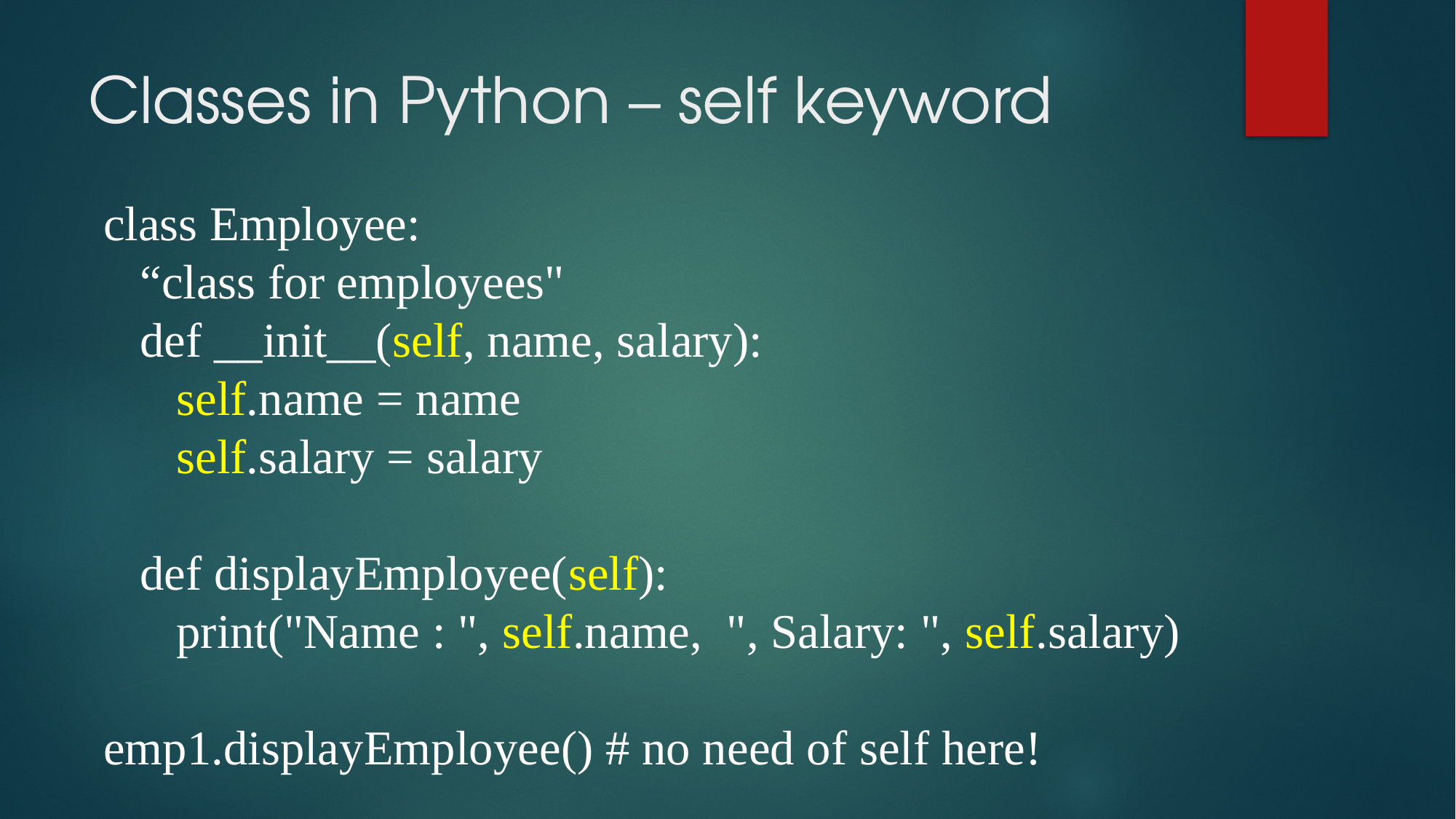

# Classes in Python – self keyword
class Employee:
   “class for employees"
   def __init__(self, name, salary):
      self.name = name
      self.salary = salary

   def displayEmployee(self):
      print("Name : ", self.name,  ", Salary: ", self.salary)

emp1.displayEmployee() # no need of self here!